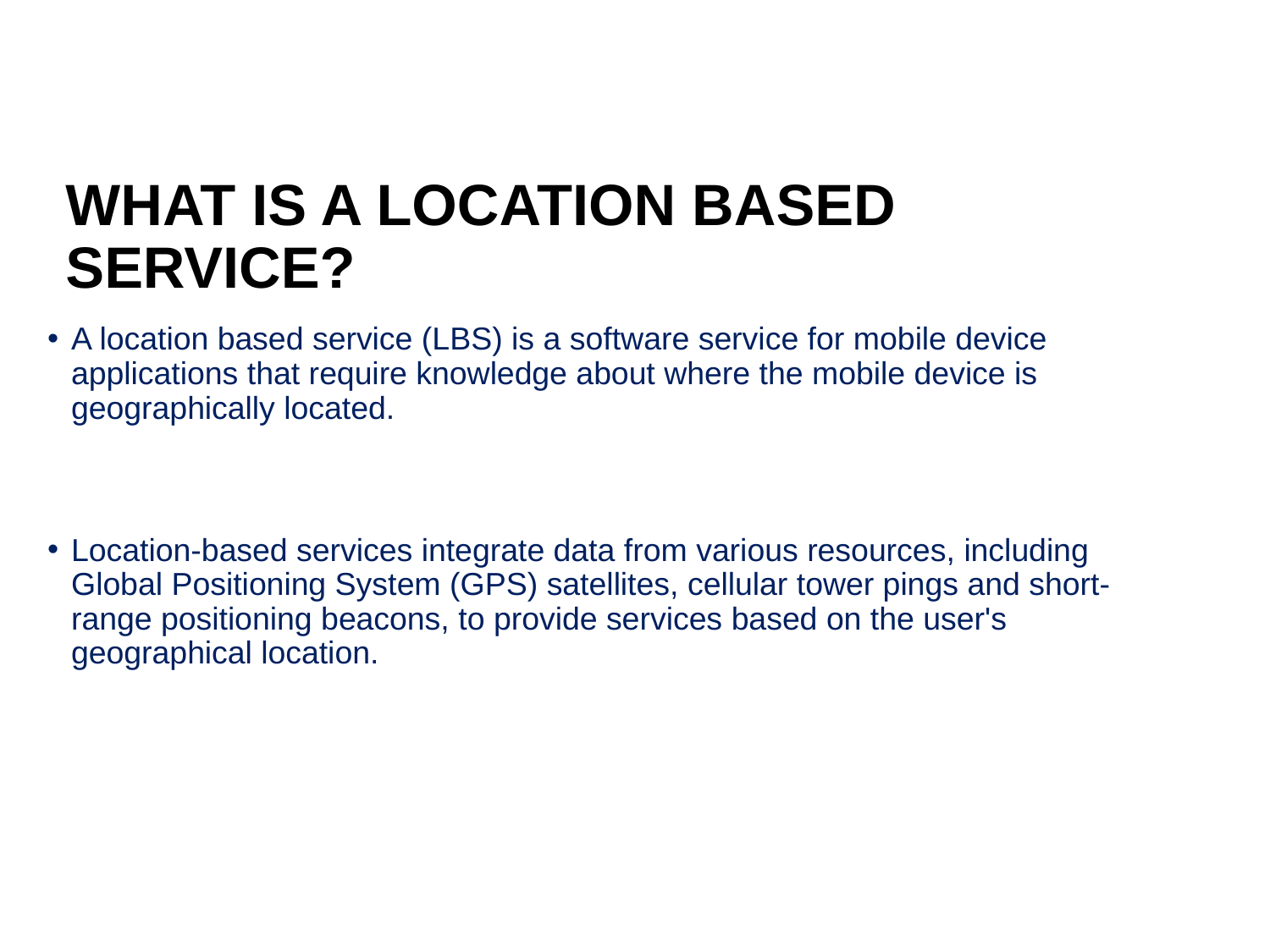

# WHAT IS A LOCATION BASED SERVICE?
A location based service (LBS) is a software service for mobile device applications that require knowledge about where the mobile device is geographically located.

Location-based services integrate data from various resources, including Global Positioning System (GPS) satellites, cellular tower pings and short-range positioning beacons, to provide services based on the user's geographical location.